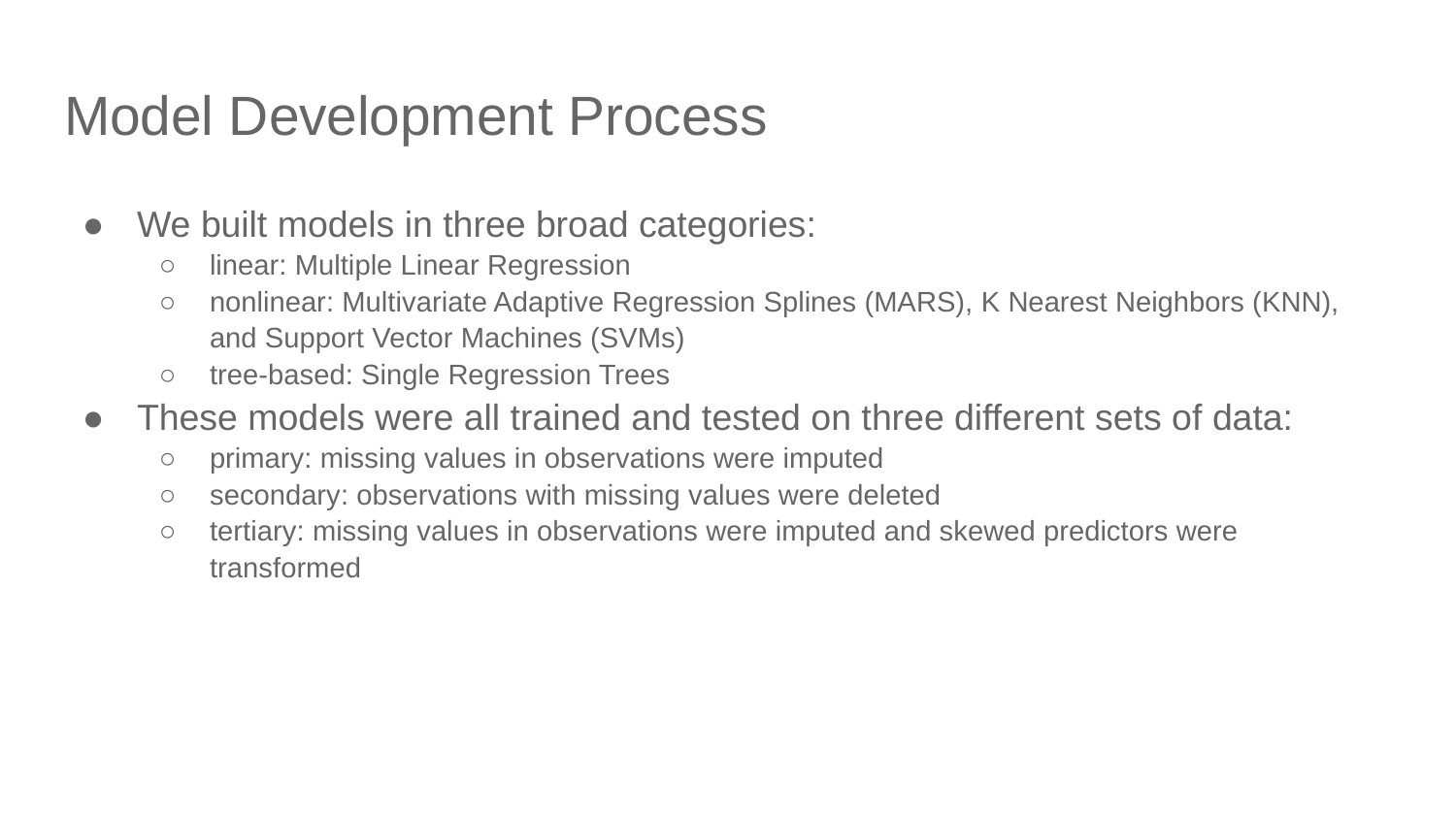

# Model Development Process
We built models in three broad categories:
linear: Multiple Linear Regression
nonlinear: Multivariate Adaptive Regression Splines (MARS), K Nearest Neighbors (KNN), and Support Vector Machines (SVMs)
tree-based: Single Regression Trees
These models were all trained and tested on three different sets of data:
primary: missing values in observations were imputed
secondary: observations with missing values were deleted
tertiary: missing values in observations were imputed and skewed predictors were transformed